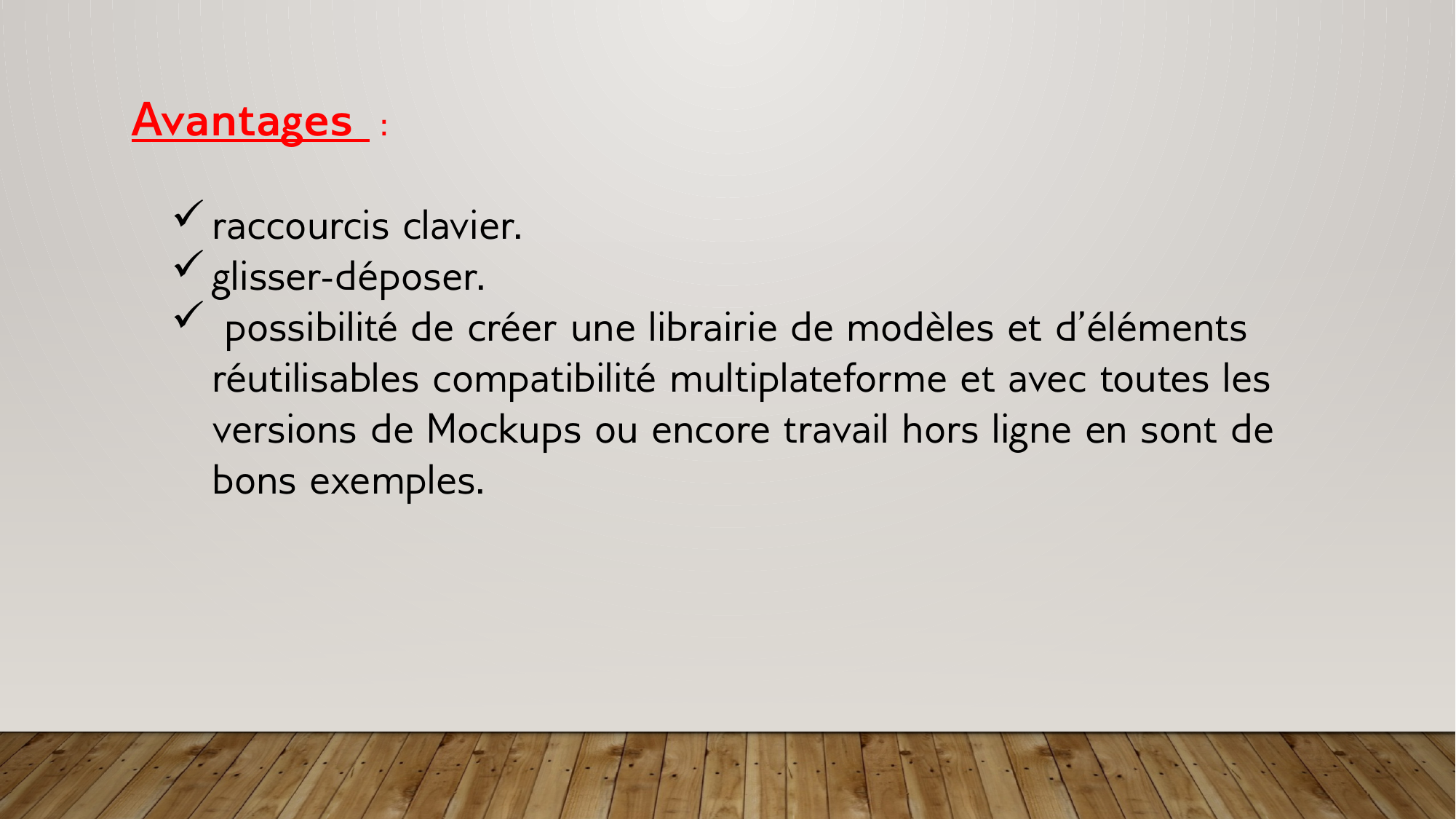

Avantages  :
raccourcis clavier.
glisser-déposer.
 possibilité de créer une librairie de modèles et d’éléments réutilisables compatibilité multiplateforme et avec toutes les versions de Mockups ou encore travail hors ligne en sont de bons exemples.